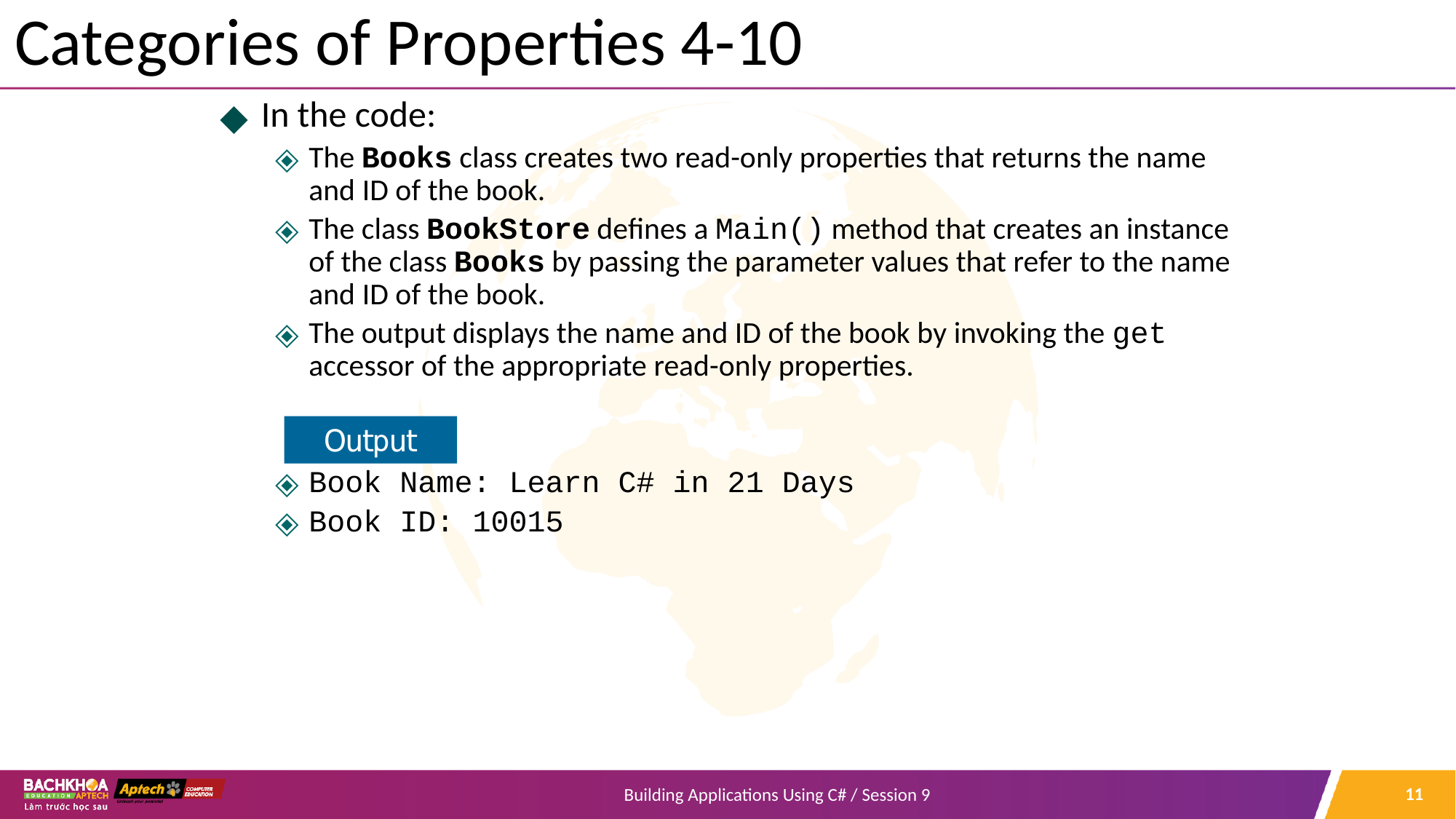

# Categories of Properties 4-10
In the code:
The Books class creates two read-only properties that returns the name and ID of the book.
The class BookStore defines a Main() method that creates an instance of the class Books by passing the parameter values that refer to the name and ID of the book.
The output displays the name and ID of the book by invoking the get accessor of the appropriate read-only properties.

Book Name: Learn C# in 21 Days
Book ID: 10015

Output
11
Building Applications Using C# / Session 9